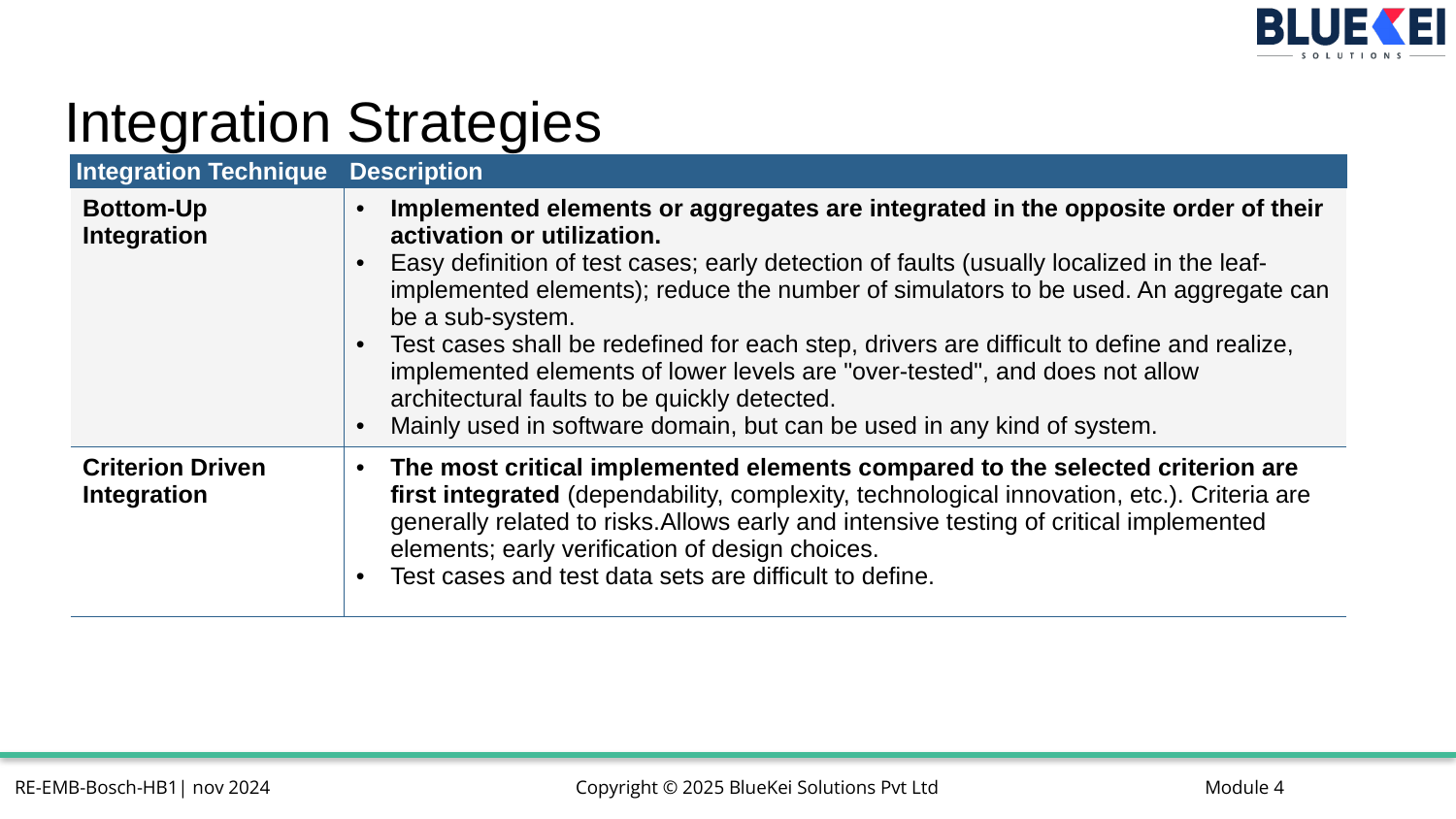

# Integration Strategies
| Integration Technique | Description |
| --- | --- |
| Bottom-Up Integration | Implemented elements or aggregates are integrated in the opposite order of their activation or utilization. Easy definition of test cases; early detection of faults (usually localized in the leaf-implemented elements); reduce the number of simulators to be used. An aggregate can be a sub-system. Test cases shall be redefined for each step, drivers are difficult to define and realize, implemented elements of lower levels are "over-tested", and does not allow architectural faults to be quickly detected. Mainly used in software domain, but can be used in any kind of system. |
| Criterion Driven Integration | The most critical implemented elements compared to the selected criterion are first integrated (dependability, complexity, technological innovation, etc.). Criteria are generally related to risks.Allows early and intensive testing of critical implemented elements; early verification of design choices. Test cases and test data sets are difficult to define. |